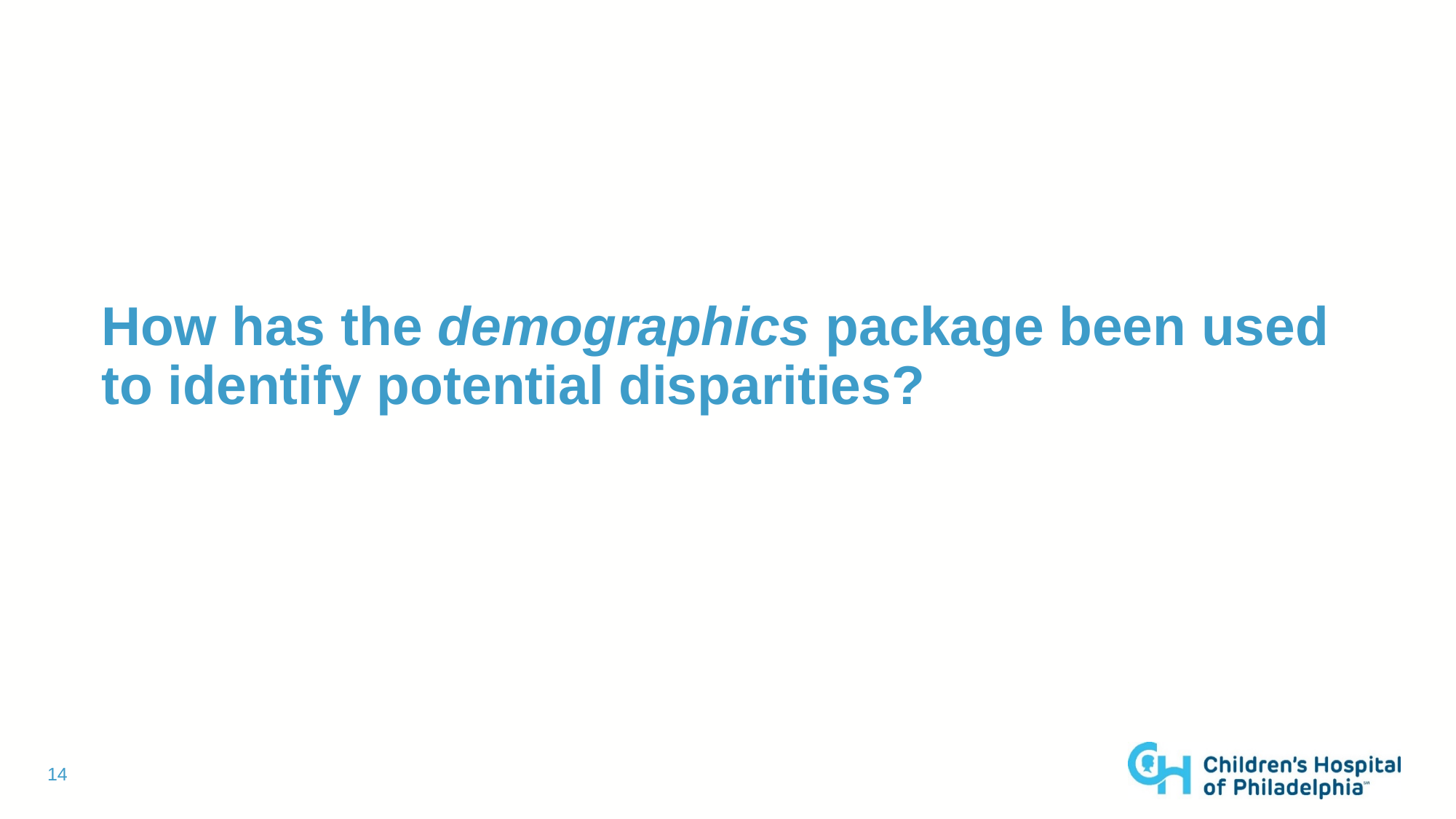

# How has the demographics package been used to identify potential disparities?
14